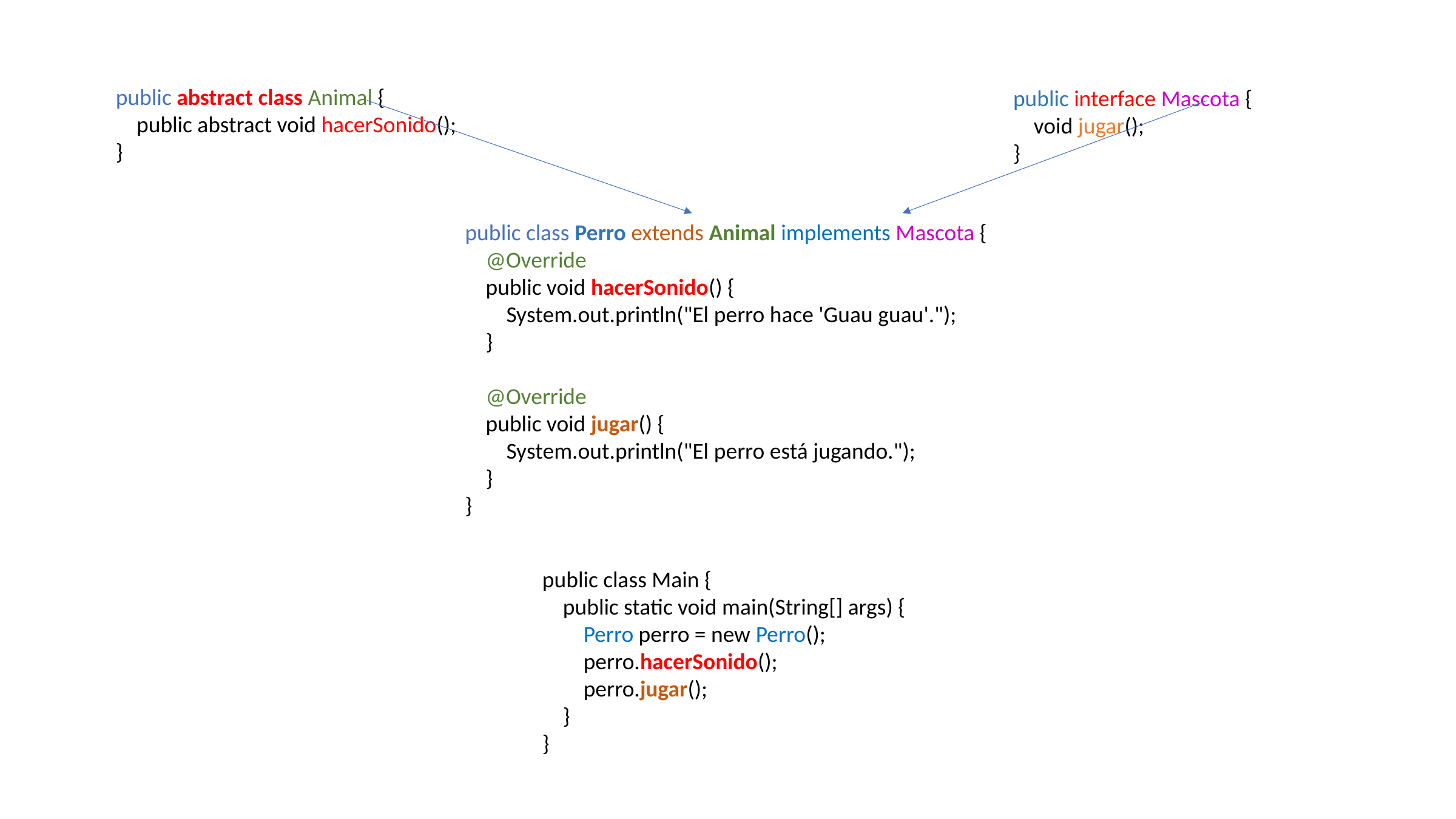

public abstract class Animal {
    public abstract void hacerSonido();
}
public interface Mascota {
    void jugar();
}
public class Perro extends Animal implements Mascota {
    @Override
    public void hacerSonido() {
        System.out.println("El perro hace 'Guau guau'.");
    }

    @Override
    public void jugar() {
        System.out.println("El perro está jugando.");
    }
}
public class Main {
    public static void main(String[] args) {
        Perro perro = new Perro();
        perro.hacerSonido();
        perro.jugar();
    }
}